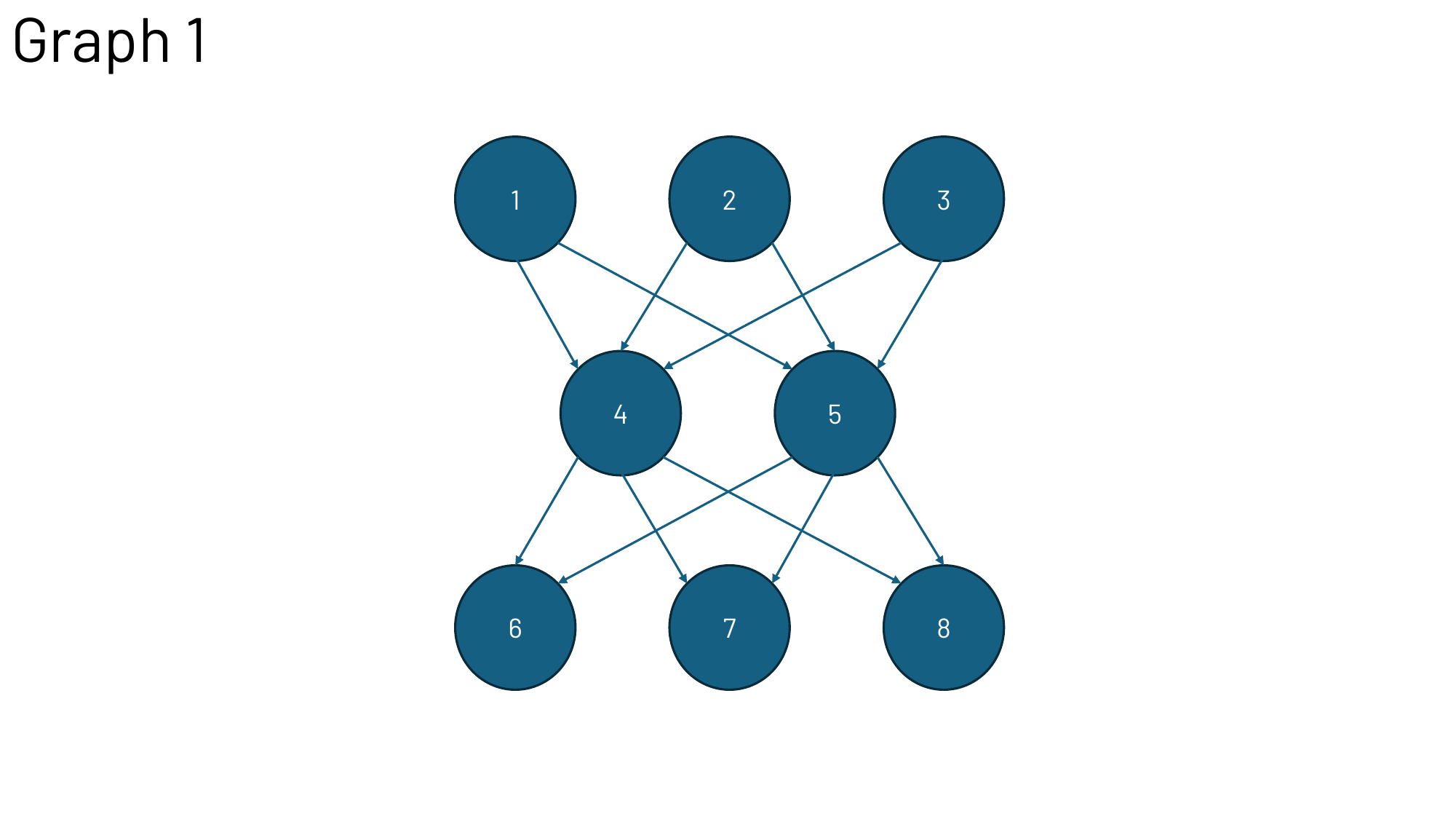

# Graph 1
1
2
3
4
5
6
7
8